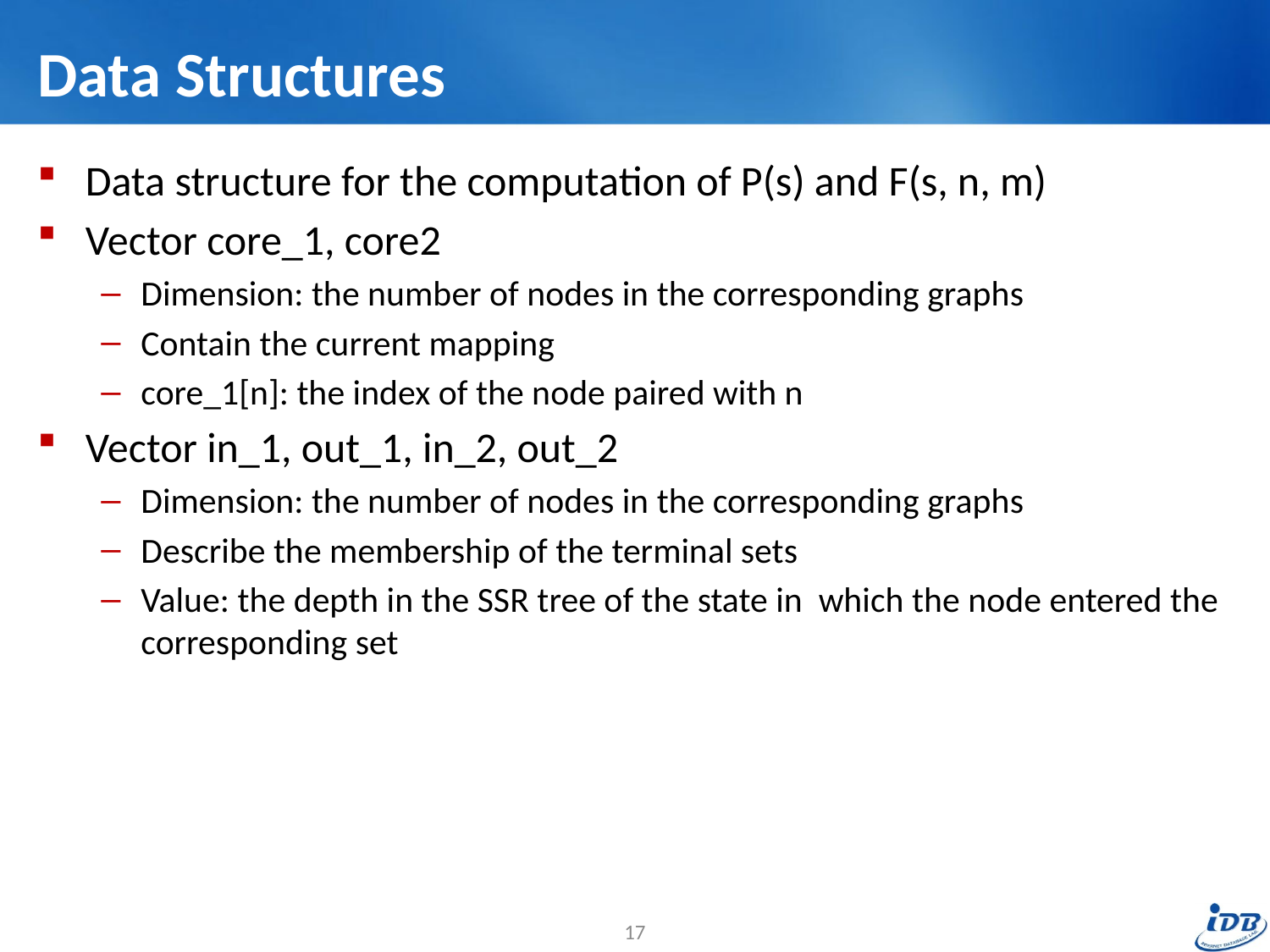

# Data Structures
Data structure for the computation of P(s) and F(s, n, m)
Vector core_1, core2
Dimension: the number of nodes in the corresponding graphs
Contain the current mapping
core_1[n]: the index of the node paired with n
Vector in_1, out_1, in_2, out_2
Dimension: the number of nodes in the corresponding graphs
Describe the membership of the terminal sets
Value: the depth in the SSR tree of the state in  which the node entered the corresponding set
17